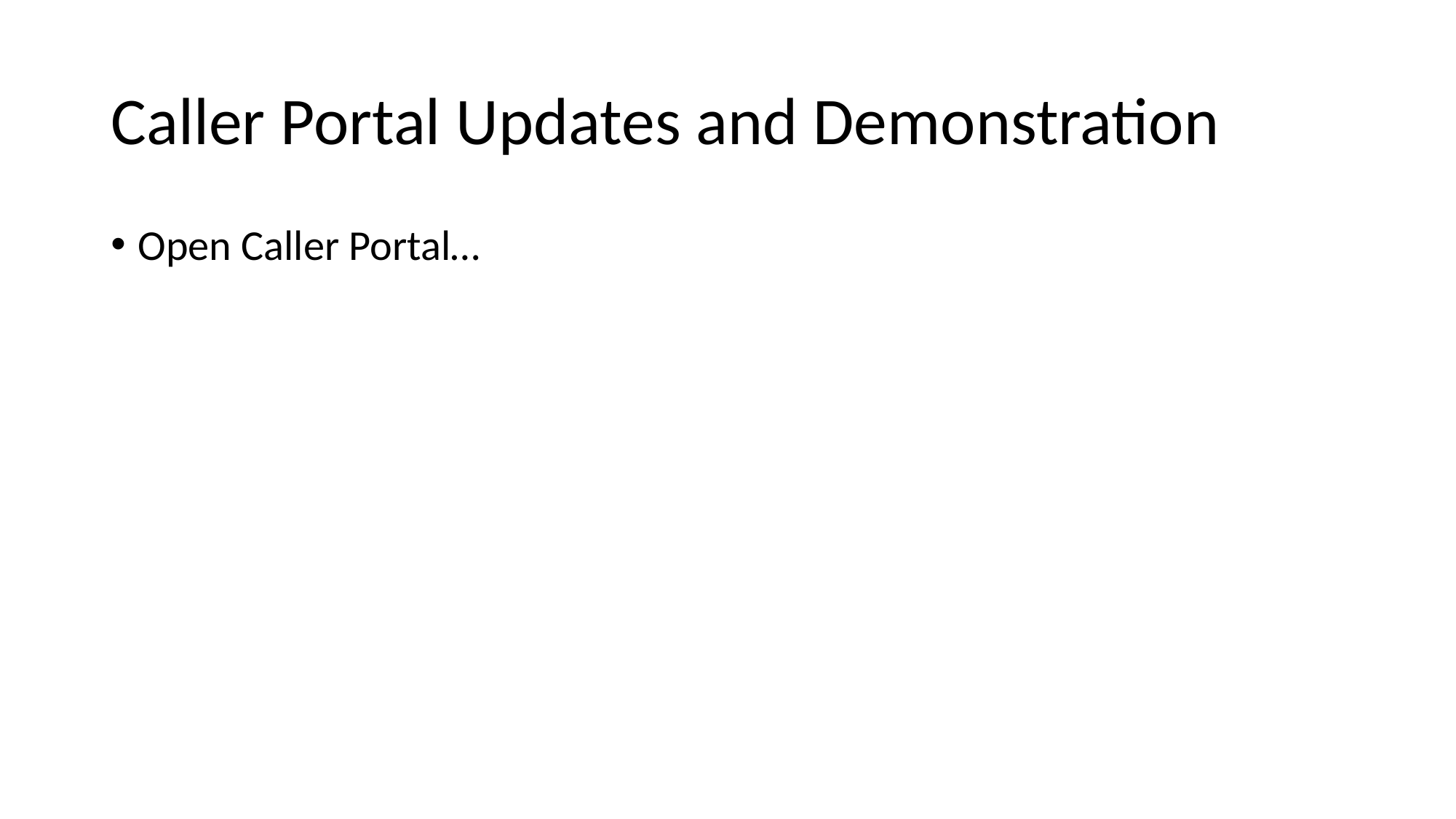

# Caller Portal Updates and Demonstration
Open Caller Portal…